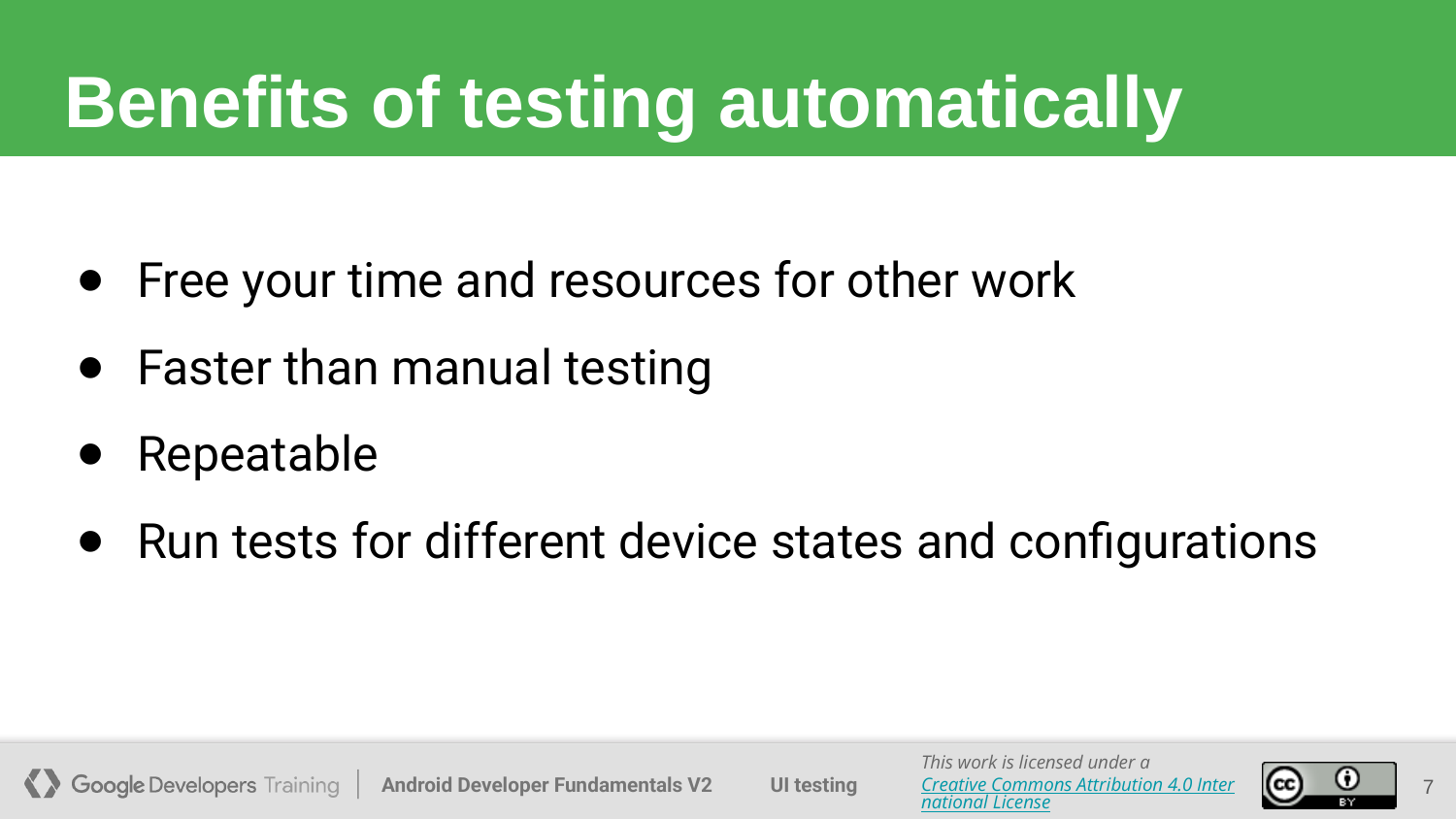

# Benefits of testing automatically
Free your time and resources for other work
Faster than manual testing
Repeatable
Run tests for different device states and configurations
7